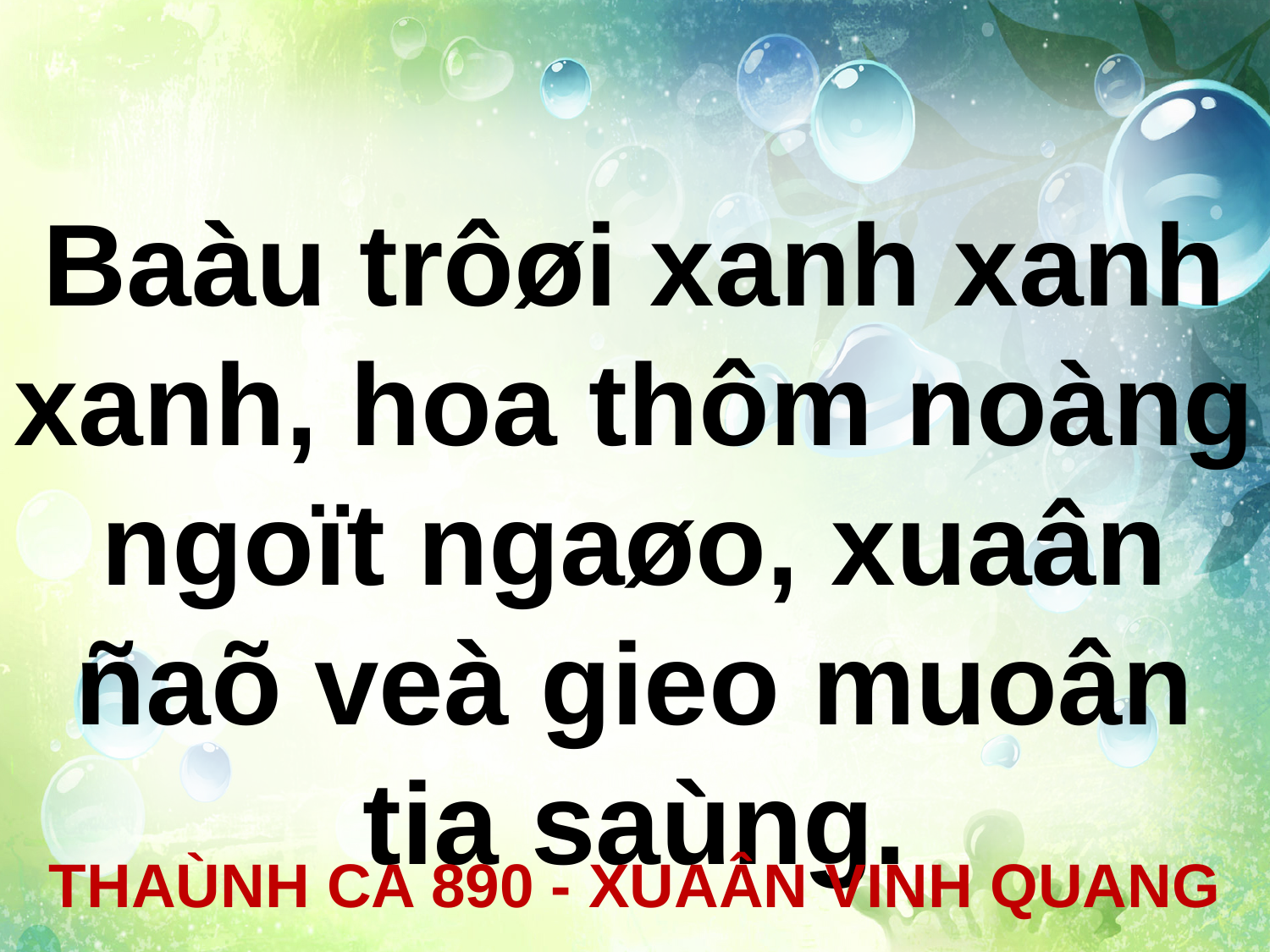

Baàu trôøi xanh xanh xanh, hoa thôm noàng ngoït ngaøo, xuaân ñaõ veà gieo muoân tia saùng.
THAÙNH CA 890 - XUAÂN VINH QUANG